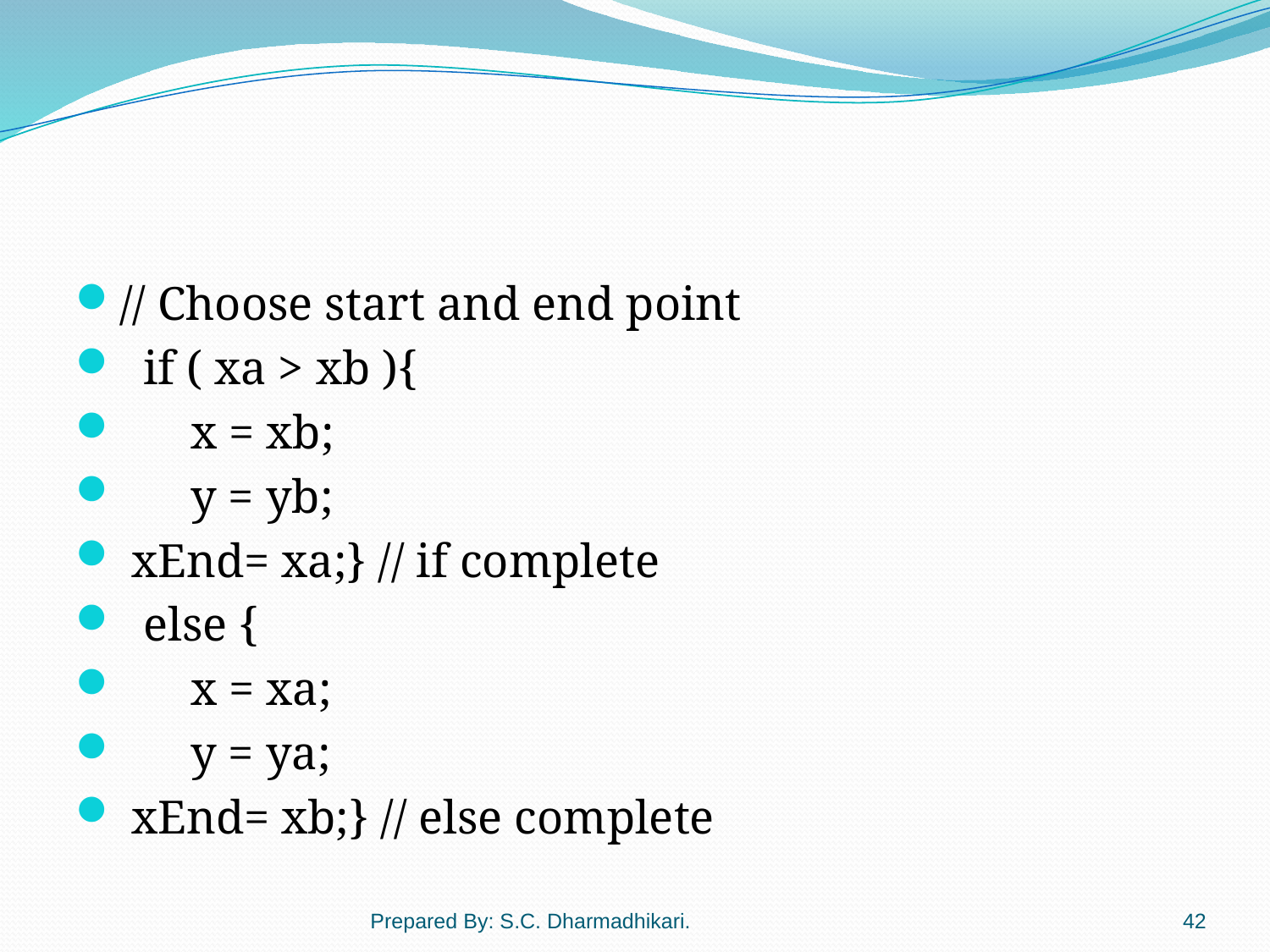

#
// Choose start and end point
  if ( xa > xb ){
      x = xb;
      y = yb;
 xEnd= xa;} // if complete
  else {
      x = xa;
      y = ya;
 xEnd= xb;} // else complete
Prepared By: S.C. Dharmadhikari.
42